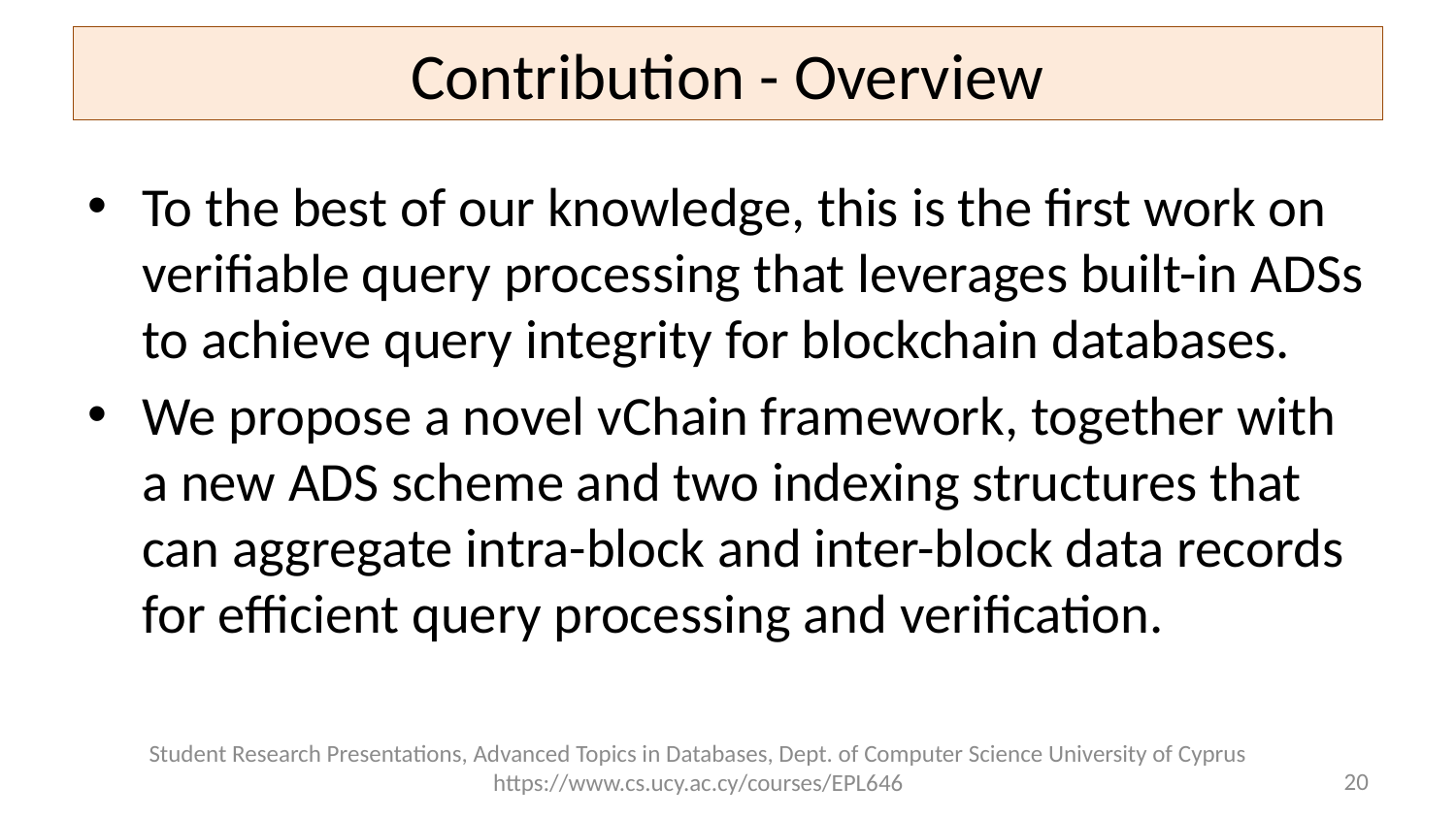

# Contribution - Overview
To the best of our knowledge, this is the first work on verifiable query processing that leverages built-in ADSs to achieve query integrity for blockchain databases.
We propose a novel vChain framework, together with a new ADS scheme and two indexing structures that can aggregate intra-block and inter-block data records for efficient query processing and verification.
Student Research Presentations, Advanced Topics in Databases, Dept. of Computer Science University of Cyprus https://www.cs.ucy.ac.cy/courses/EPL646
20